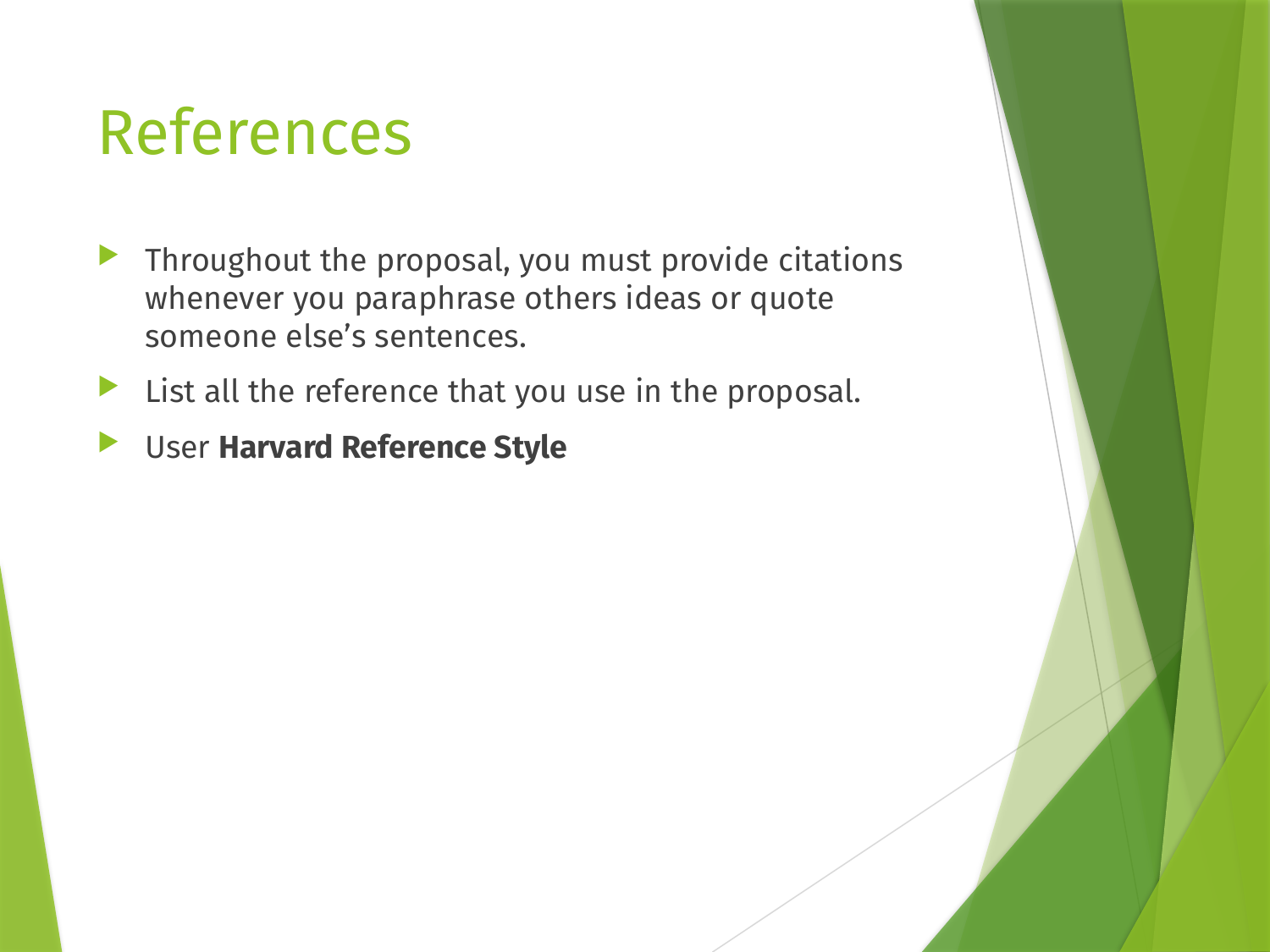

# References
Throughout the proposal, you must provide citations whenever you paraphrase others ideas or quote someone else’s sentences.
List all the reference that you use in the proposal.
User Harvard Reference Style